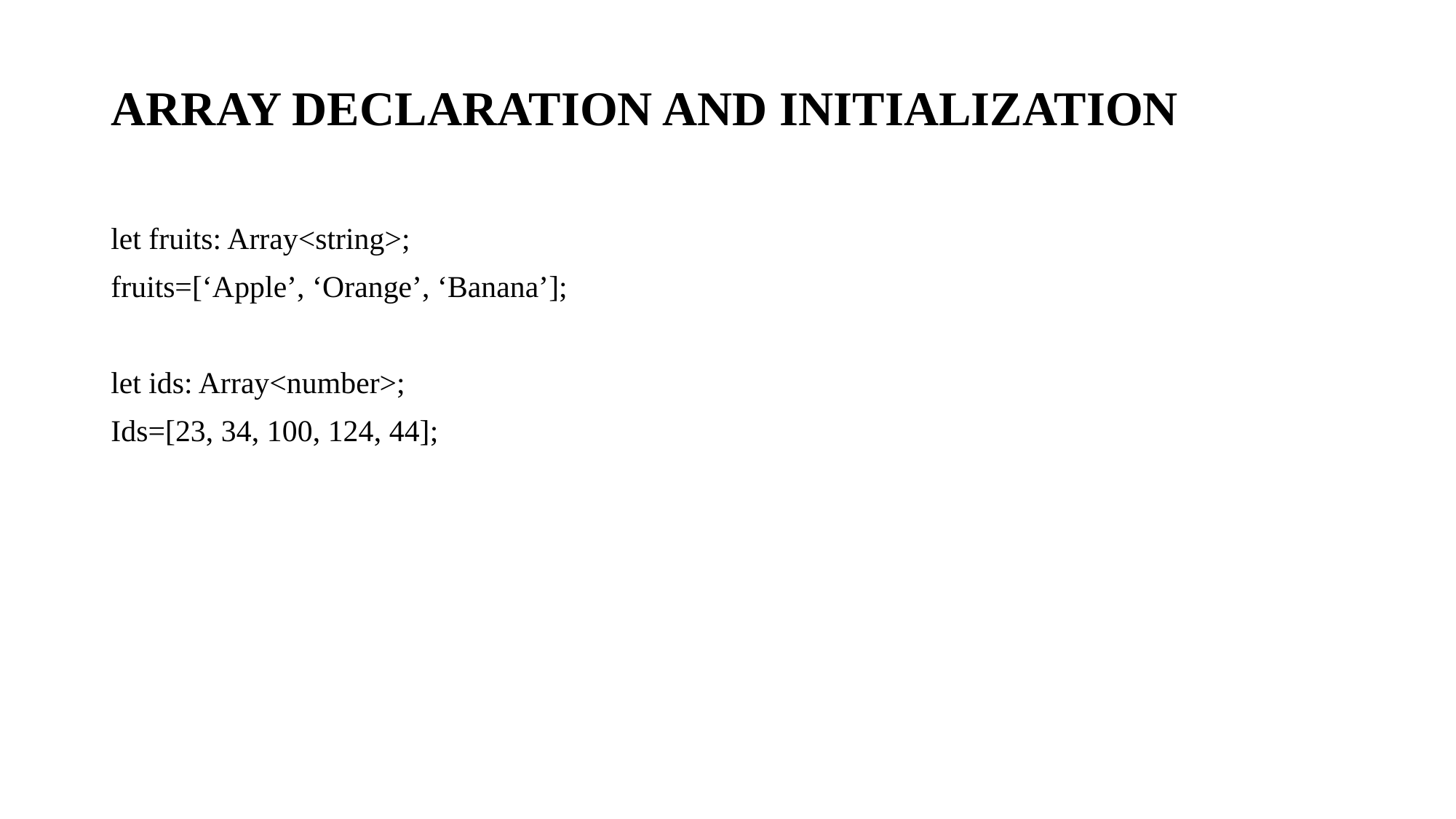

# ARRAY DECLARATION AND INITIALIZATION
let fruits: Array<string>;
fruits=[‘Apple’, ‘Orange’, ‘Banana’];

let ids: Array<number>;
Ids=[23, 34, 100, 124, 44];